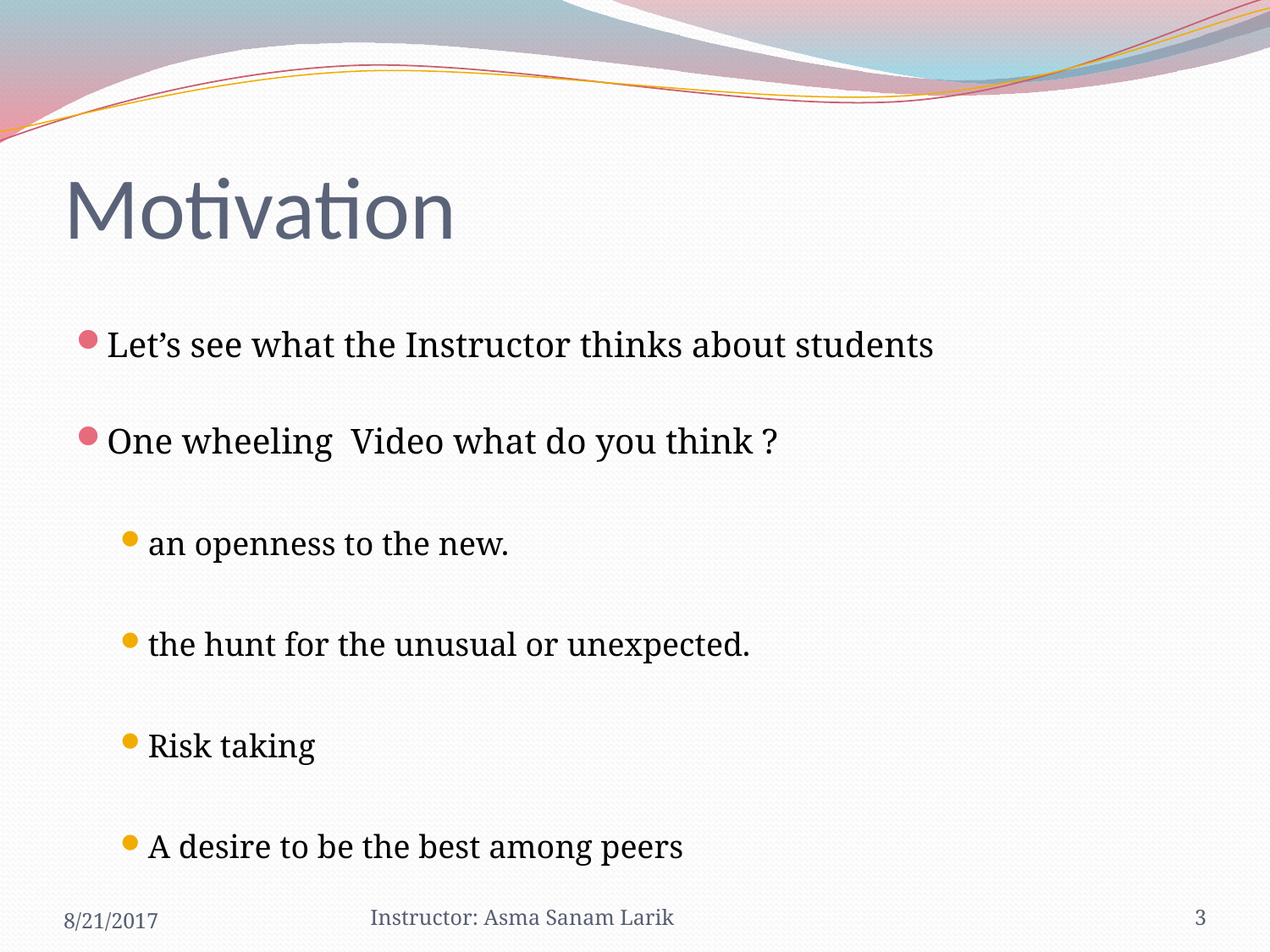

# Motivation

Let’s see what the Instructor thinks about students

One wheeling  Video what do you think ?

an openness to the new.

the hunt for the unusual or unexpected.

Risk taking

A desire to be the best among peers
8/21/2017
Instructor: Asma Sanam Larik
3